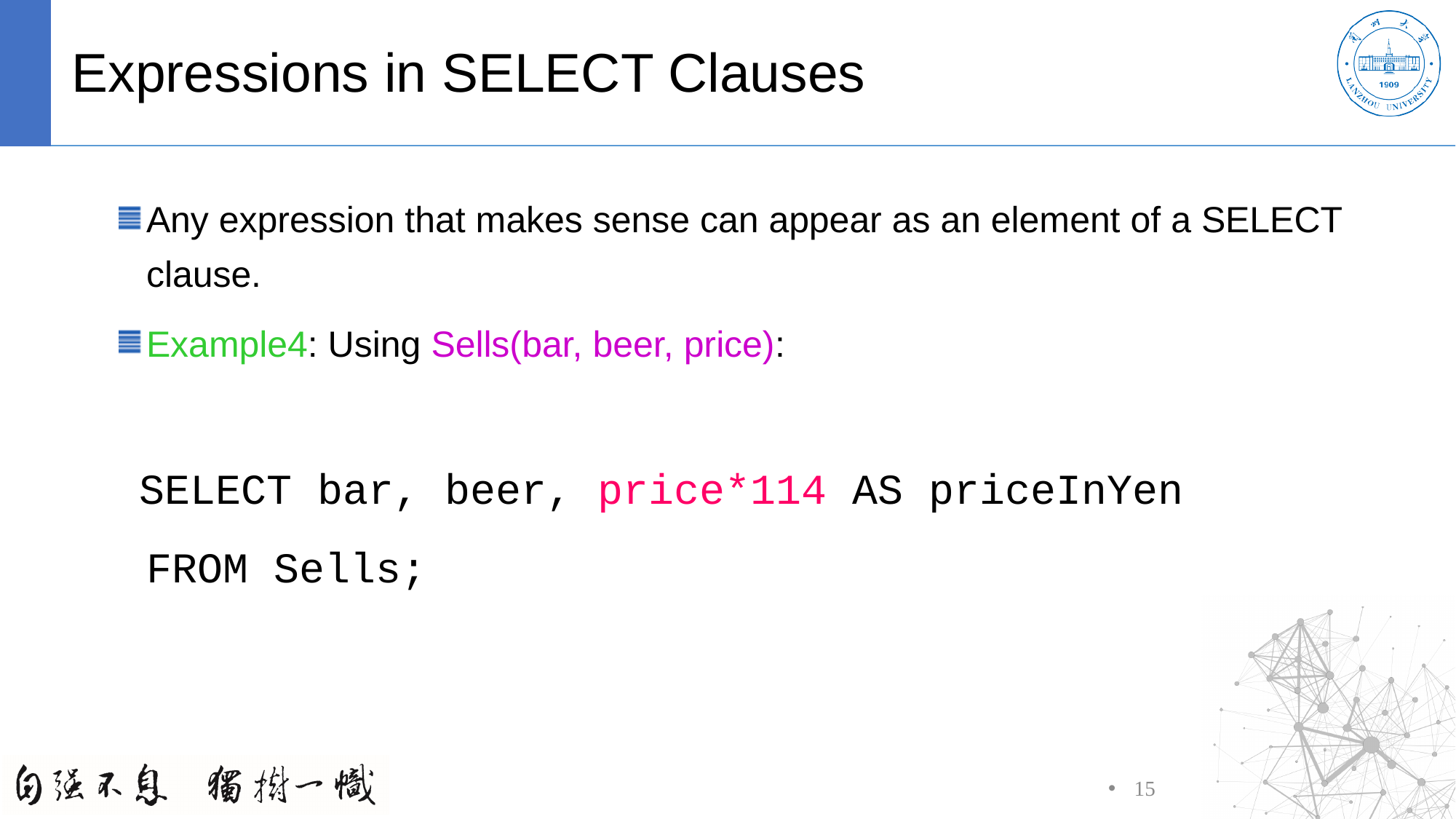

# Expressions in SELECT Clauses
Any expression that makes sense can appear as an element of a SELECT clause.
Example4: Using Sells(bar, beer, price):

  SELECT bar, beer, price*114 AS priceInYen
	FROM Sells;
15